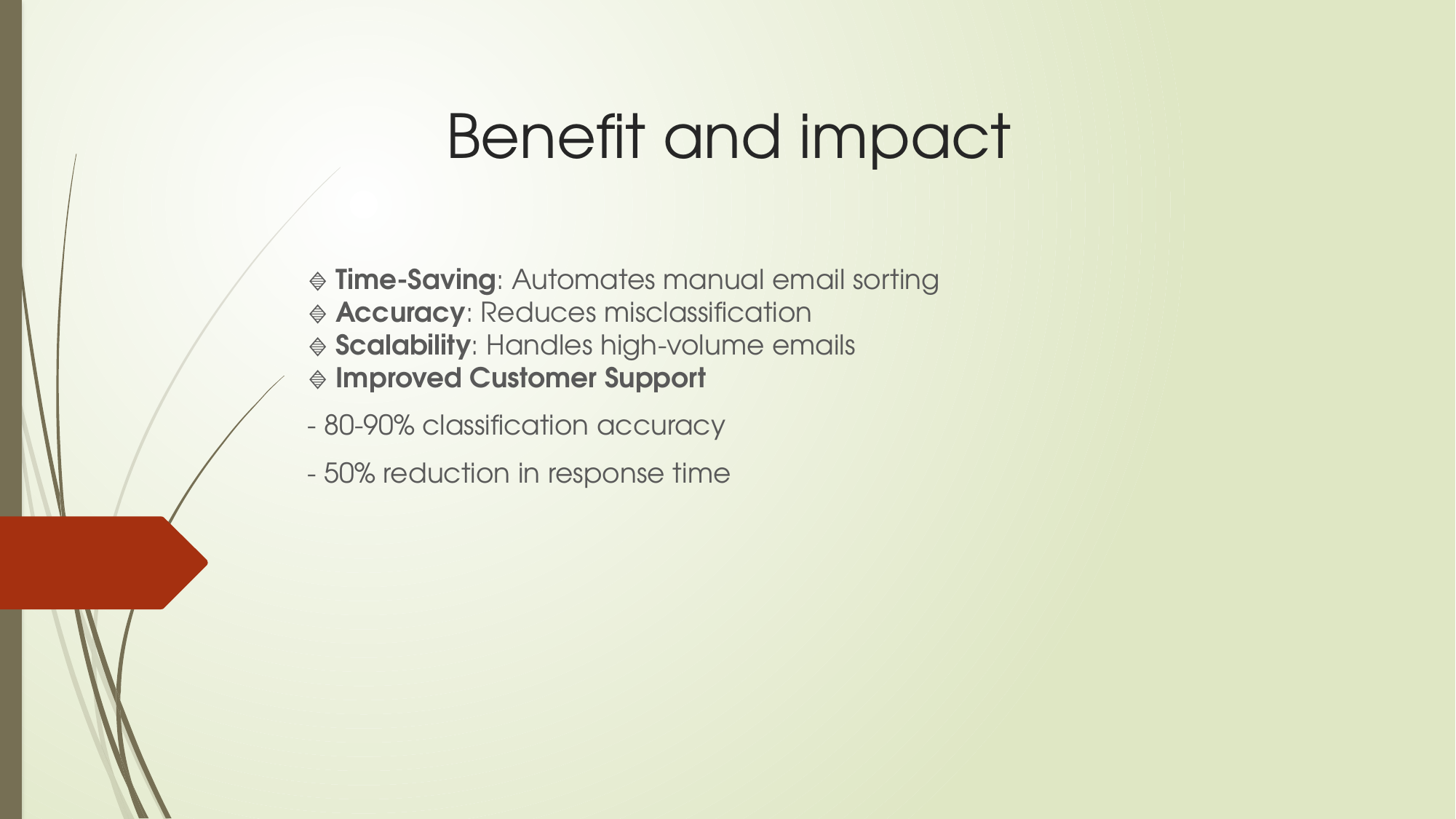

# Benefit and impact
🔹 Time-Saving: Automates manual email sorting
🔹 Accuracy: Reduces misclassification
🔹 Scalability: Handles high-volume emails
🔹 Improved Customer Support
- 80-90% classification accuracy
- 50% reduction in response time